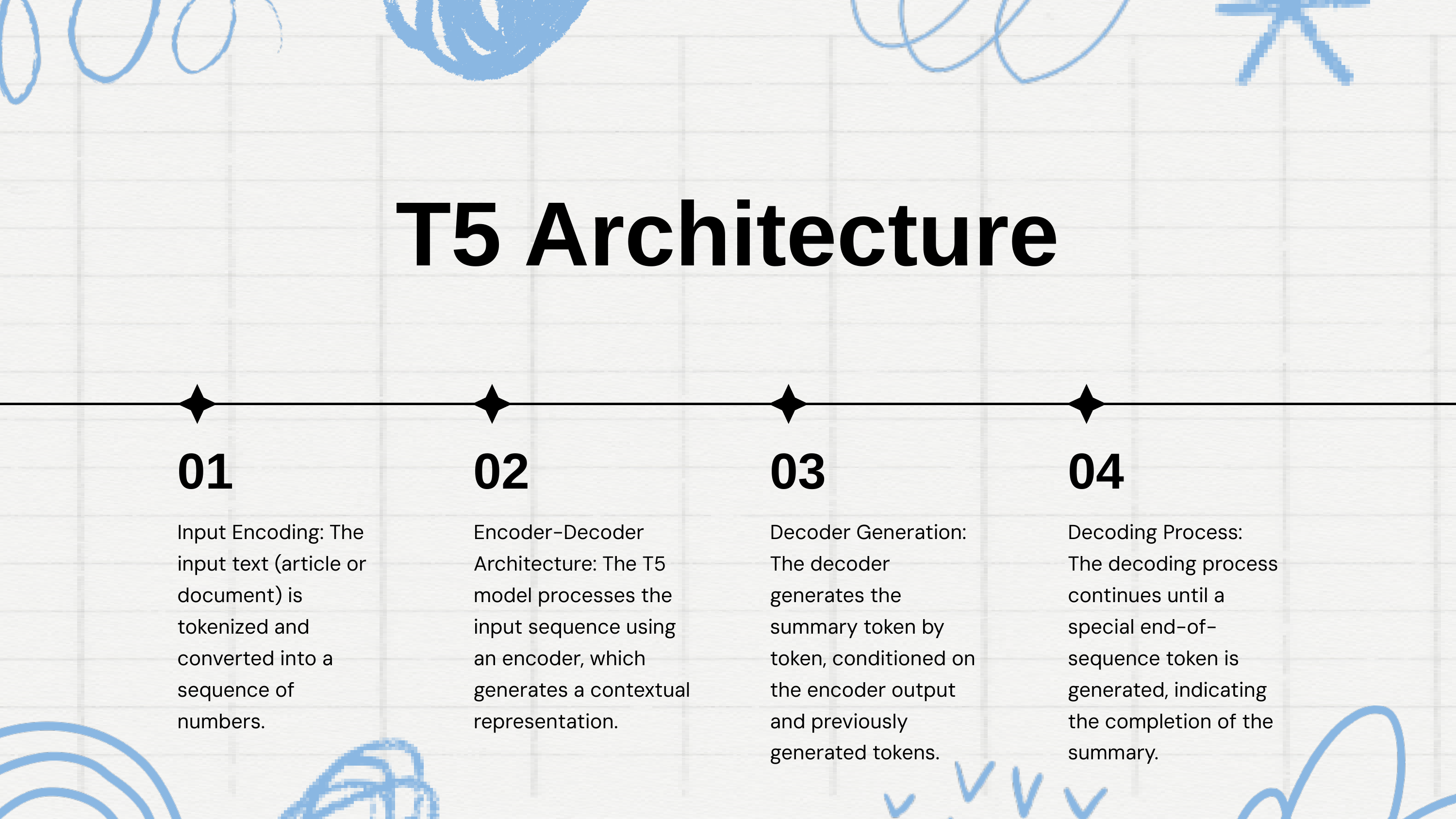

T5 Architecture

01
02
03
04
Input Encoding: The input text (article or document) is tokenized and converted into a sequence of numbers.
Encoder-Decoder Architecture: The T5 model processes the input sequence using an encoder, which generates a contextual representation.
Decoder Generation: The decoder generates the summary token by token, conditioned on the encoder output and previously generated tokens.
Decoding Process: The decoding process continues until a special end-of-sequence token is generated, indicating the completion of the summary.